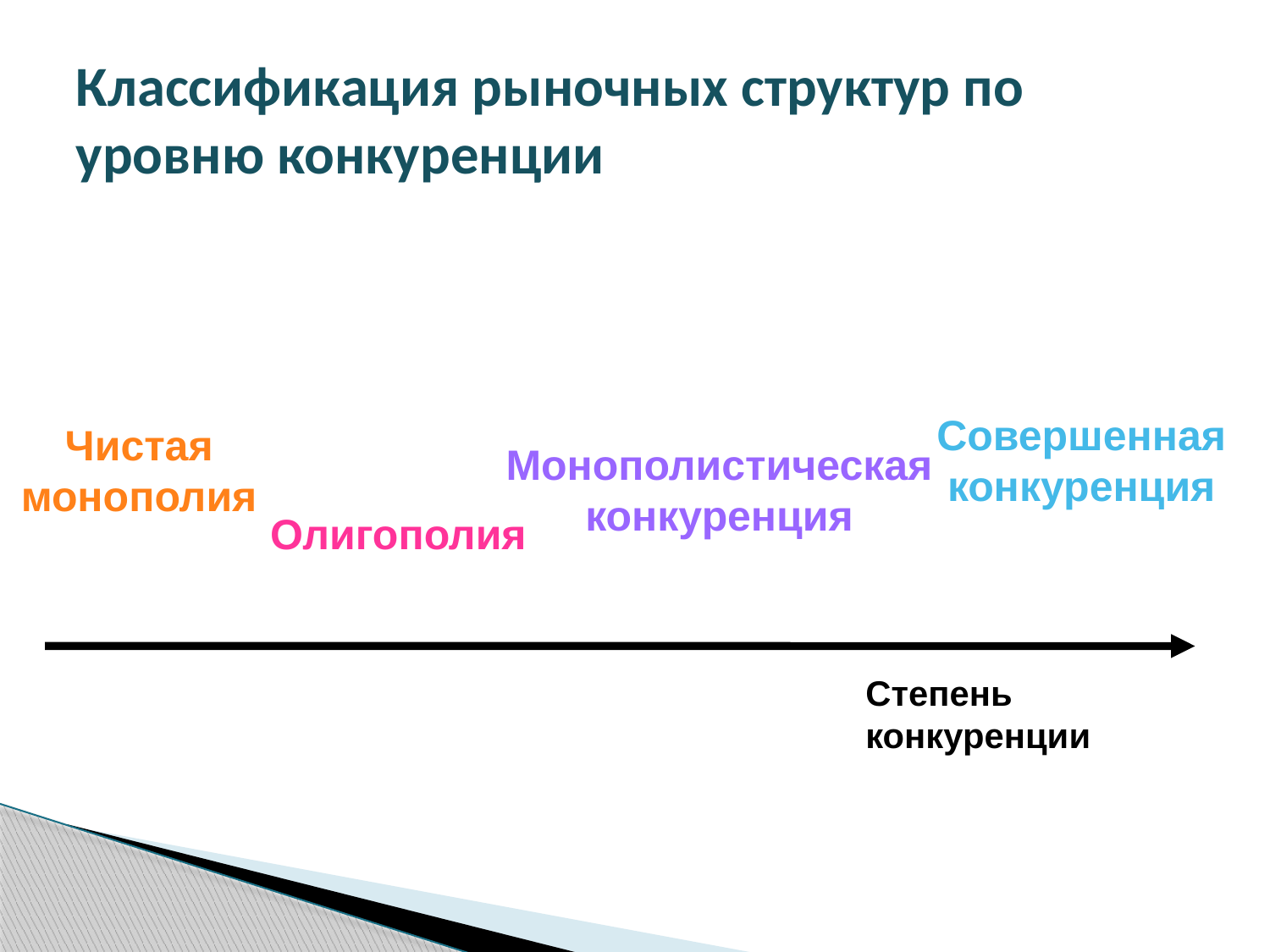

# Классификация рыночных структур по уровню конкуренции

Совершенная конкуренция
Чистая
монополия
Монополистическая конкуренция
Олигополия

Степень конкуренции